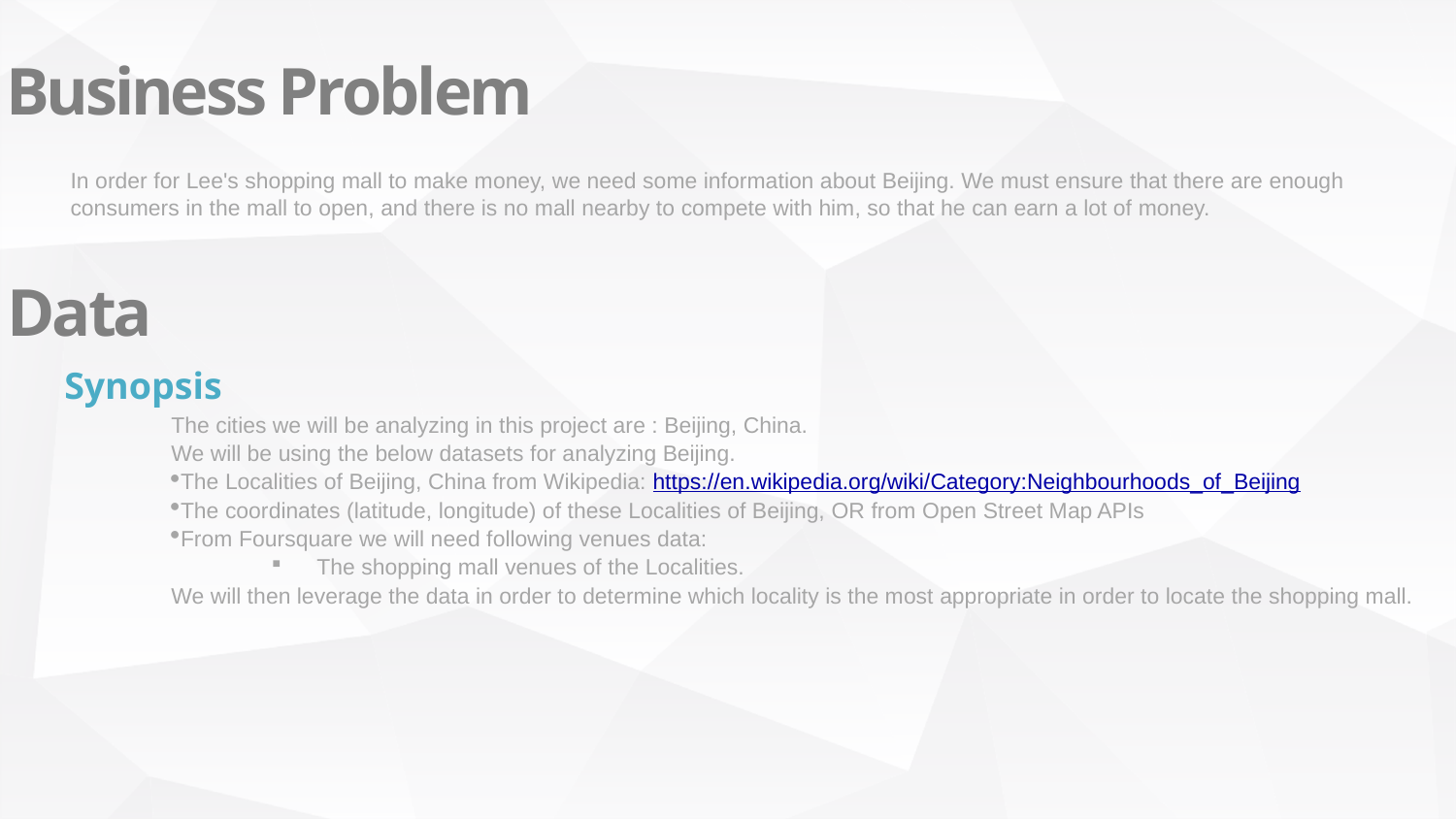

Business Problem
In order for Lee's shopping mall to make money, we need some information about Beijing. We must ensure that there are enough consumers in the mall to open, and there is no mall nearby to compete with him, so that he can earn a lot of money.
Data
Synopsis
The cities we will be analyzing in this project are : Beijing, China.
We will be using the below datasets for analyzing Beijing.
The Localities of Beijing, China from Wikipedia: https://en.wikipedia.org/wiki/Category:Neighbourhoods_of_Beijing
The coordinates (latitude, longitude) of these Localities of Beijing, OR from Open Street Map APIs
From Foursquare we will need following venues data:
The shopping mall venues of the Localities.
We will then leverage the data in order to determine which locality is the most appropriate in order to locate the shopping mall.